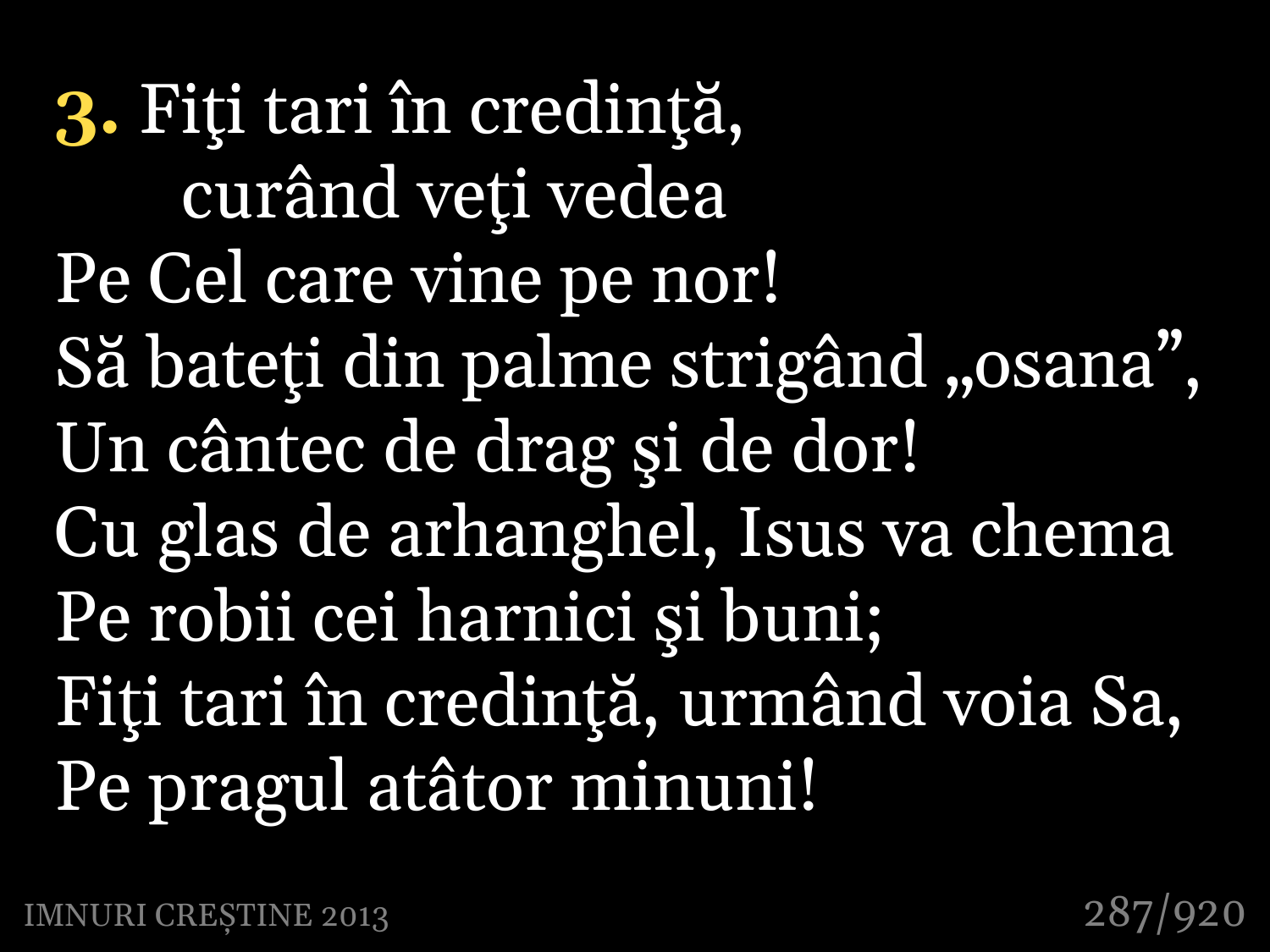

3. Fiţi tari în credinţă,
	curând veţi vedea
Pe Cel care vine pe nor!
Să bateţi din palme strigând „osana”,
Un cântec de drag şi de dor!
Cu glas de arhanghel, Isus va chema
Pe robii cei harnici şi buni;
Fiţi tari în credinţă, urmând voia Sa,
Pe pragul atâtor minuni!
287/920
IMNURI CREȘTINE 2013